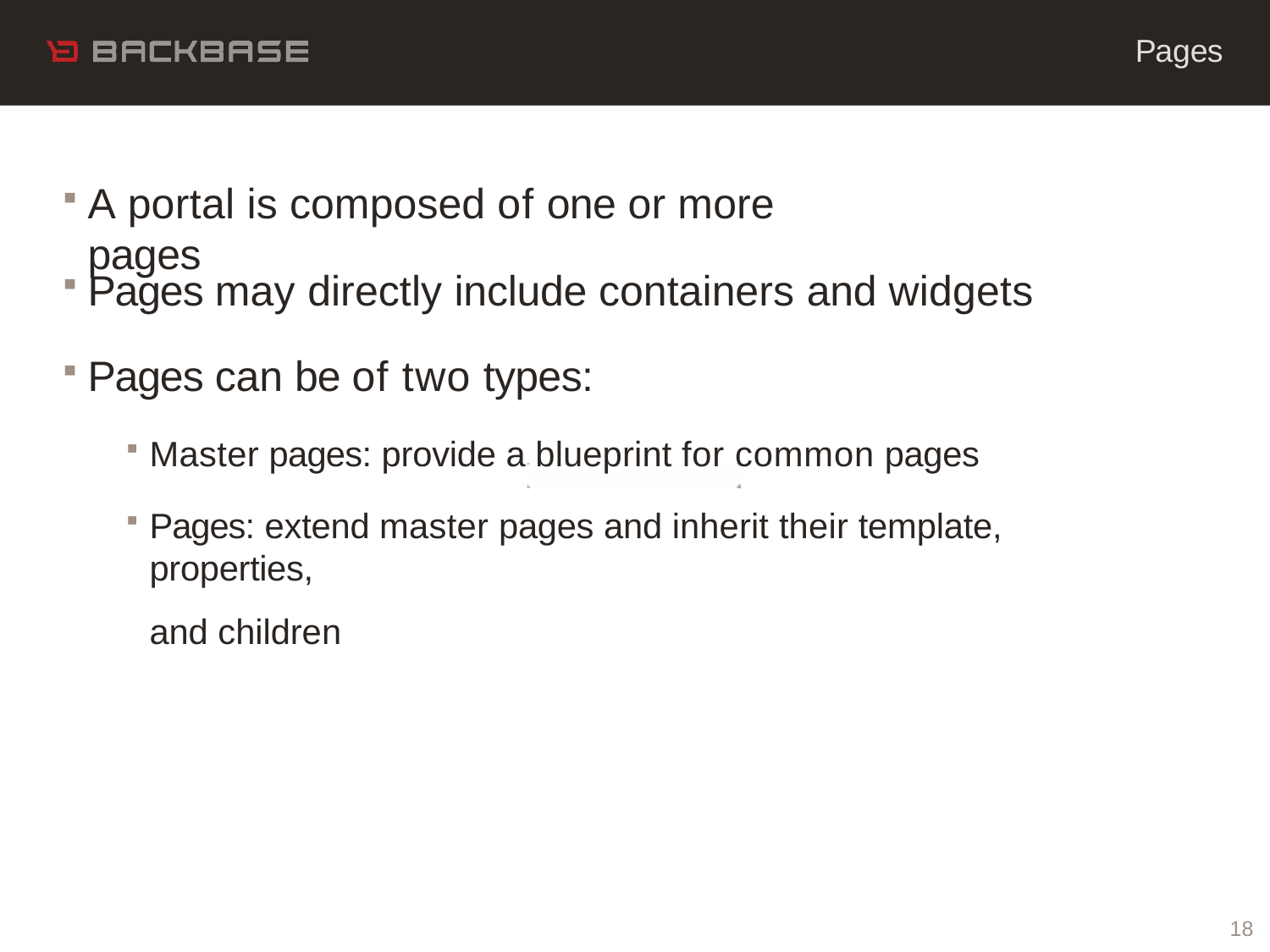

Pages

# A portal is composed of one or more pages
Pages may directly include containers and widgets
Pages can be of two types:
Master pages: provide a blueprint for common pages
Pages: extend master pages and inherit their template, properties,
and children
18